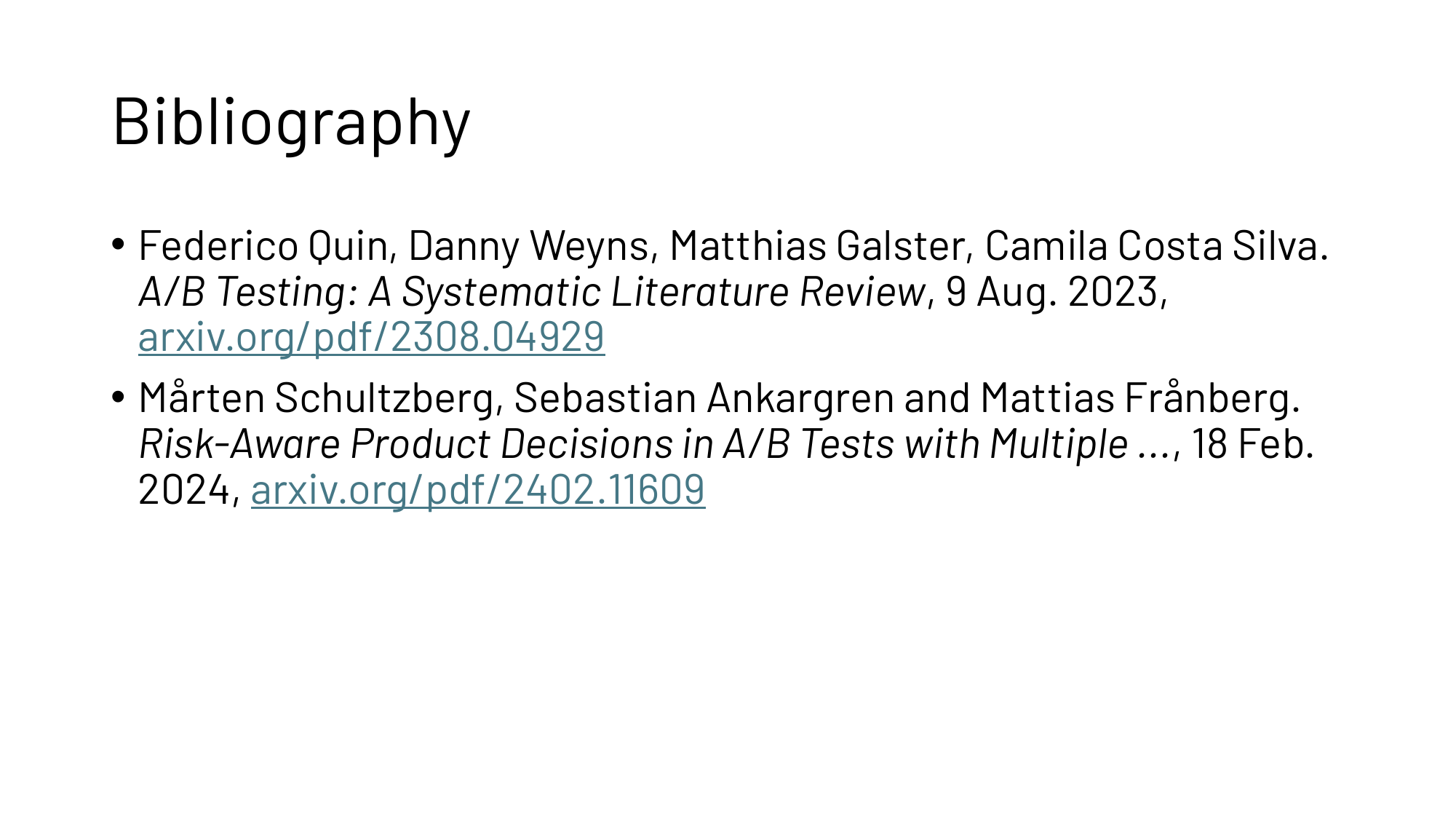

# Bibliography
Federico Quin, Danny Weyns, Matthias Galster, Camila Costa Silva. A/B Testing: A Systematic Literature Review, 9 Aug. 2023, arxiv.org/pdf/2308.04929
Mårten Schultzberg, Sebastian Ankargren and Mattias Frånberg. Risk-Aware Product Decisions in A/B Tests with Multiple ..., 18 Feb. 2024, arxiv.org/pdf/2402.11609